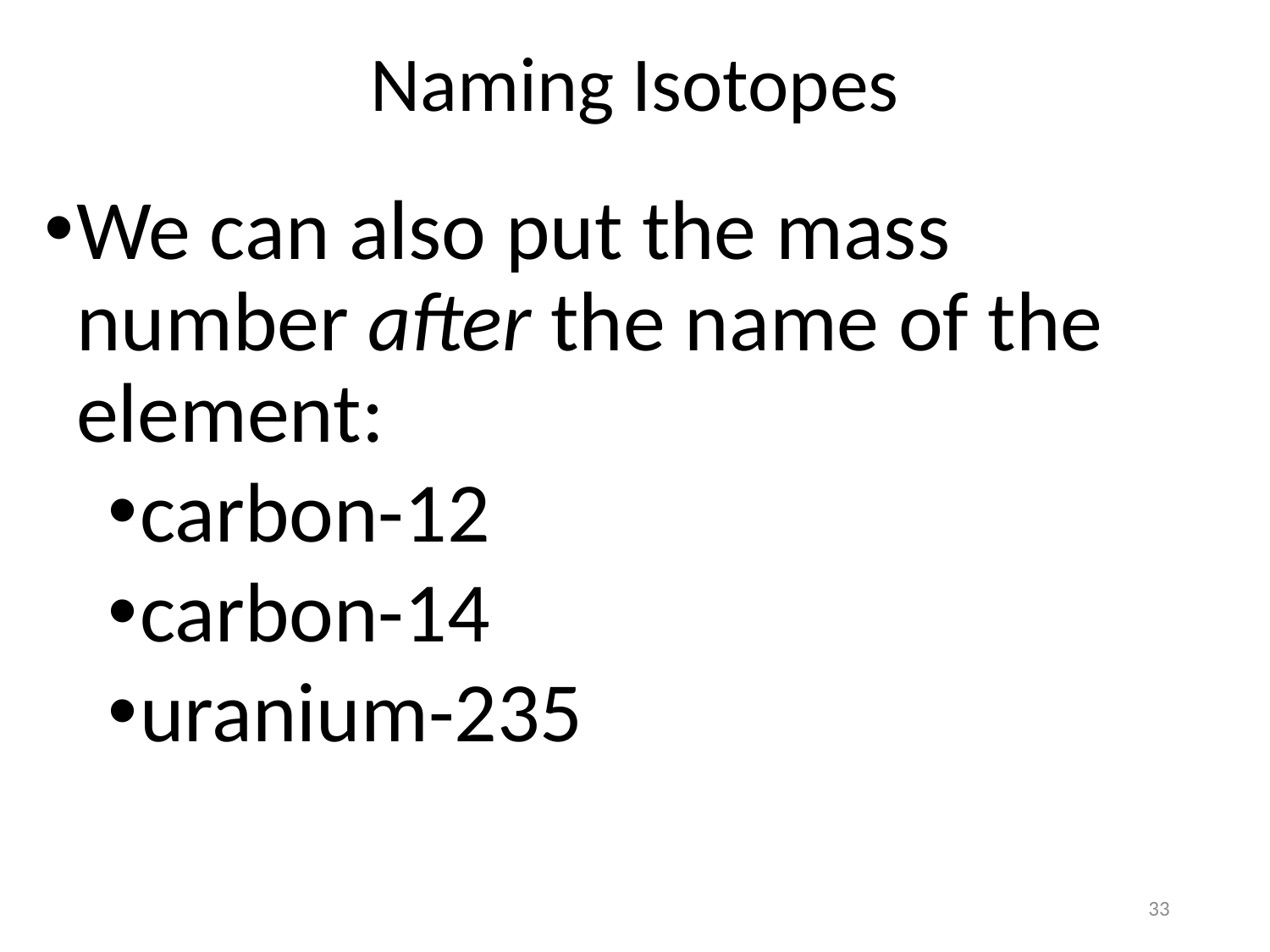

Naming Isotopes
We can also put the mass number after the name of the element:
carbon-12
carbon-14
uranium-235
33